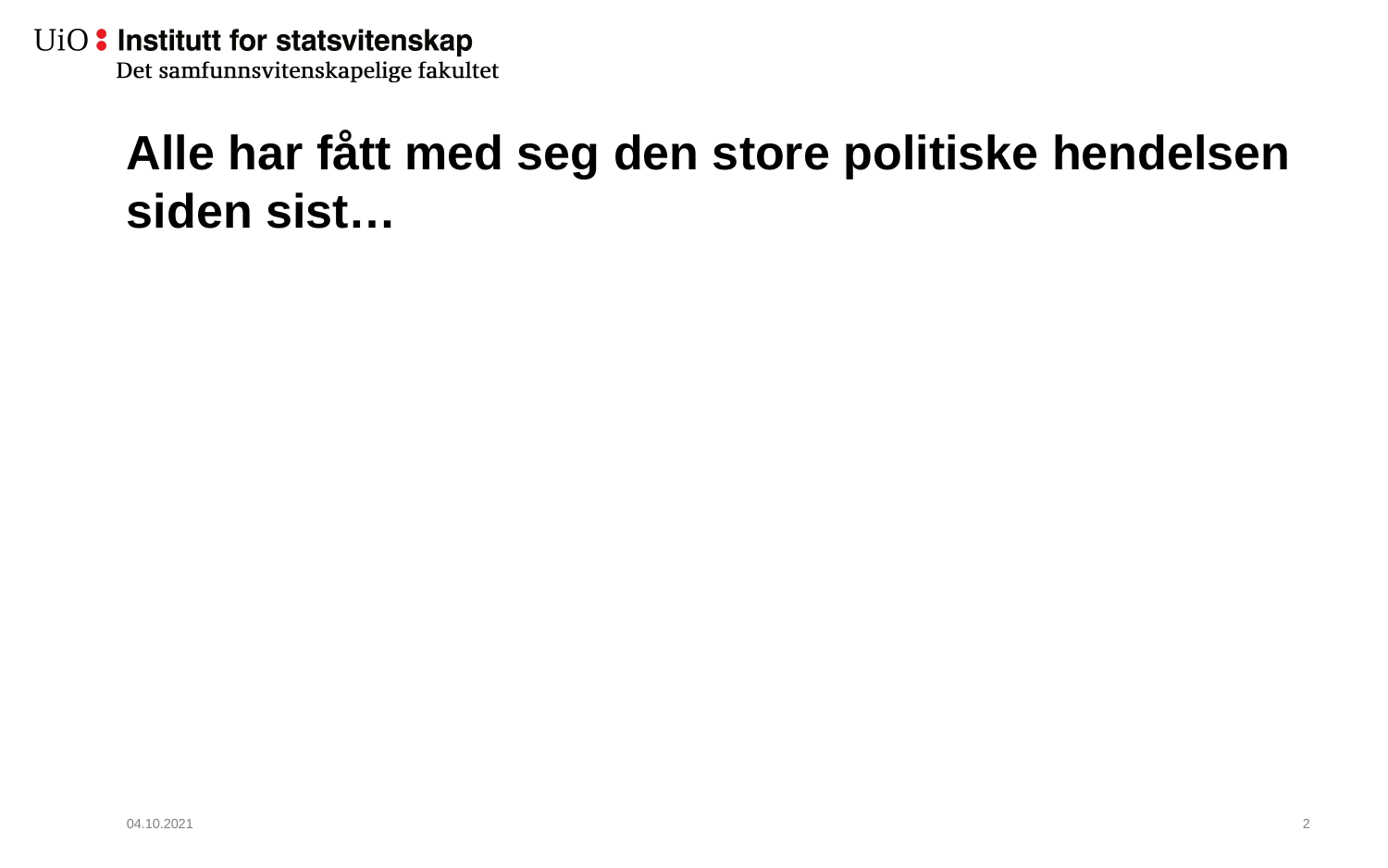

# Alle har fått med seg den store politiske hendelsen siden sist…

04.10.2021
2